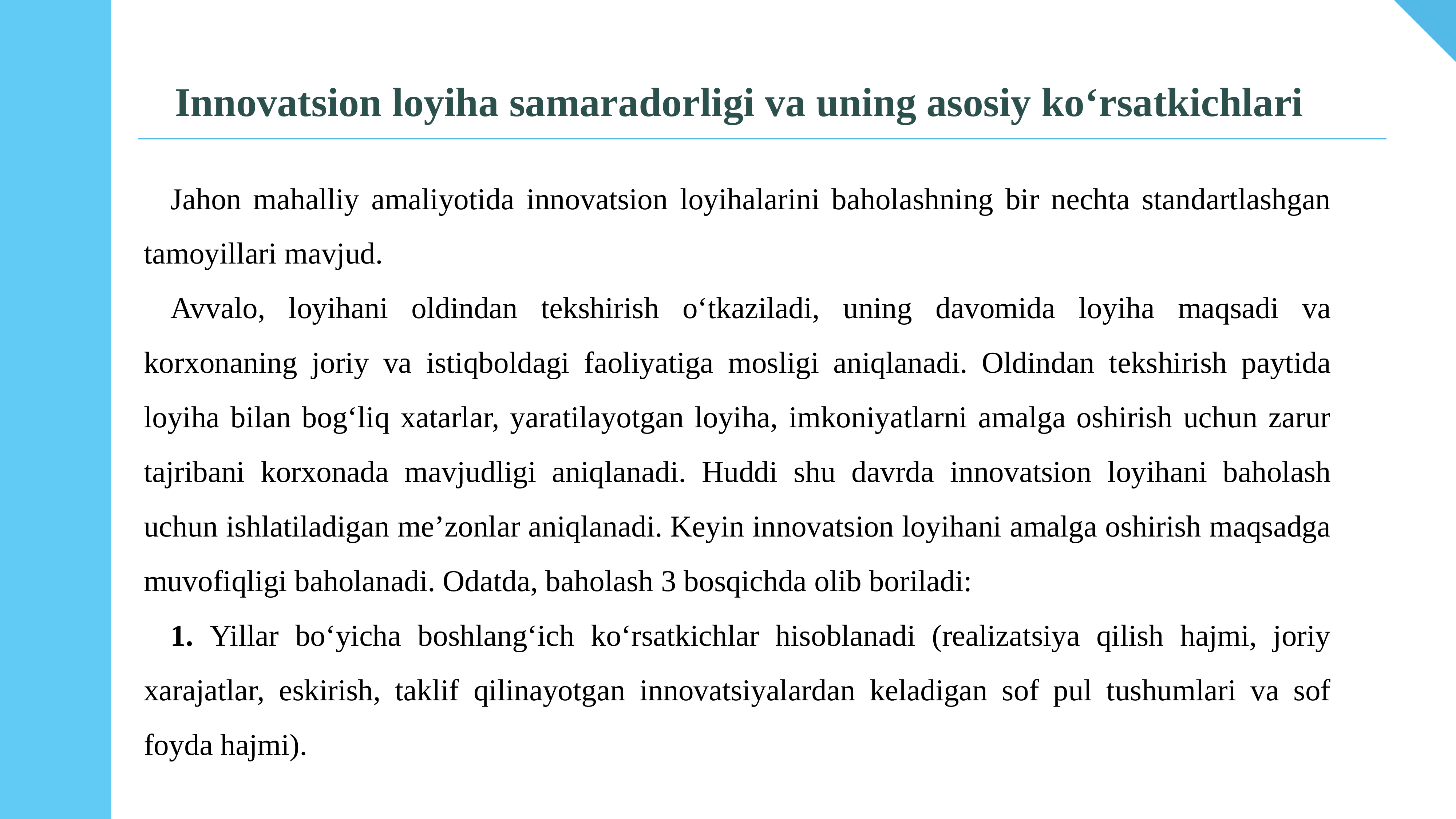

Innоvаtsion lоyihа sаmаrаdоrligi vа uning аsоsiy ko‘rsаtkichlаri
Jahon mahalliy amaliyotida innovatsion loyihalarini baholashning bir nechta standartlashgan tamoyillari mavjud.
Avvalo, loyihani oldindan tekshirish o‘tkaziladi, uning davomida loyiha maqsadi va korxonaning joriy va istiqboldagi faoliyatiga mosligi aniqlanadi. Oldindan tekshirish paytida loyiha bilan bog‘liq xatarlar, yaratilayotgan loyiha, imkoniyatlarni amalga oshirish uchun zarur tajribani korxonada mavjudligi aniqlanadi. Huddi shu davrda innovatsion loyihani baholash uchun ishlatiladigan me’zonlar aniqlanadi. Keyin innovatsion loyihani amalga oshirish maqsadga muvofiqligi baholanadi. Odatda, baholash 3 bosqichda olib boriladi:
1. Yillar bo‘yicha boshlang‘ich ko‘rsatkichlar hisoblanadi (realizatsiya qilish hajmi, joriy xarajatlar, eskirish, taklif qilinayotgan innovatsiyalardan keladigan sof pul tushumlari va sof foyda hajmi).